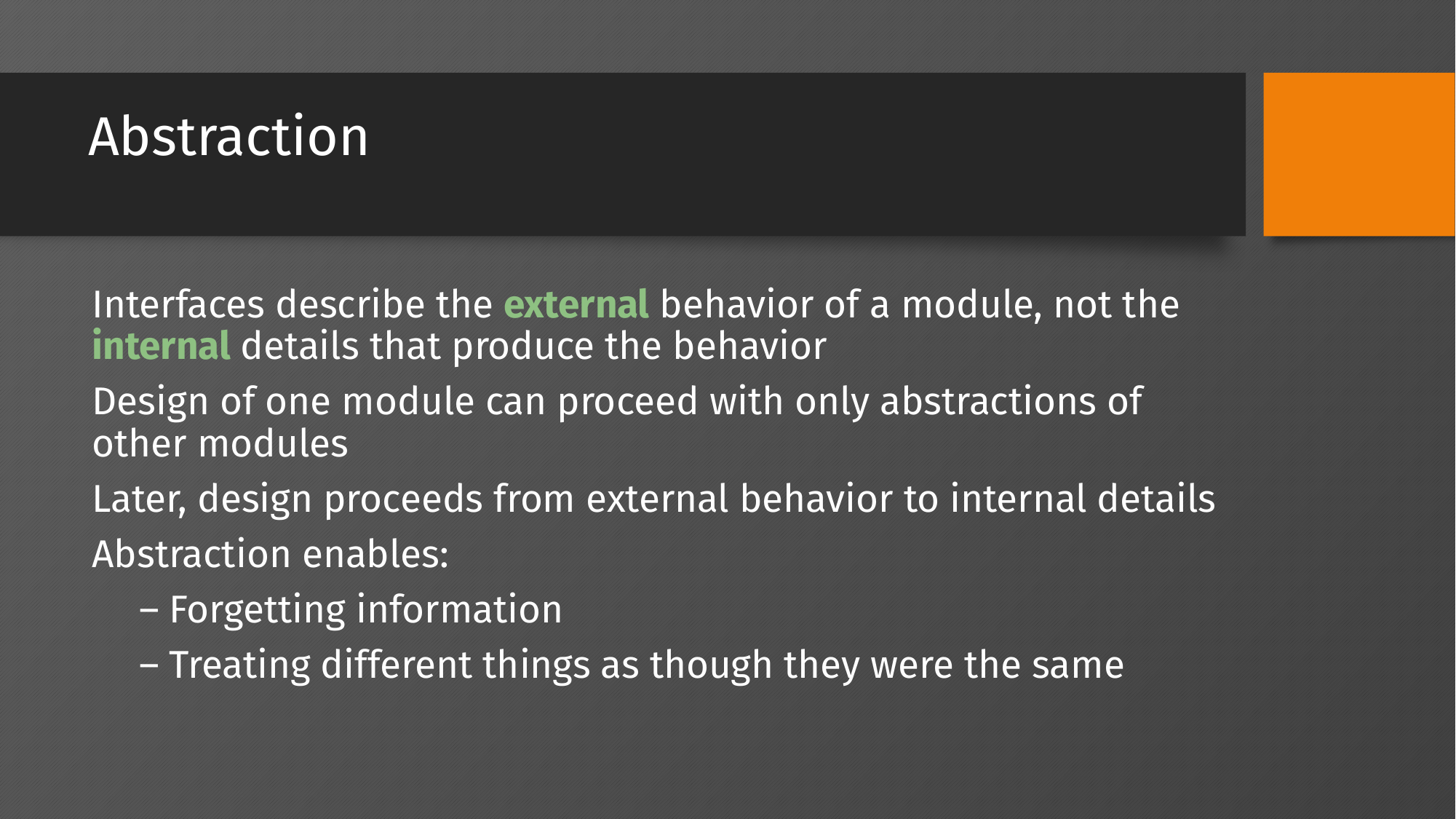

# Abstraction
Interfaces describe the external behavior of a module, not the internal details that produce the behavior
Design of one module can proceed with only abstractions of other modules
Later, design proceeds from external behavior to internal details
Abstraction enables:
– Forgetting information
– Treating different things as though they were the same